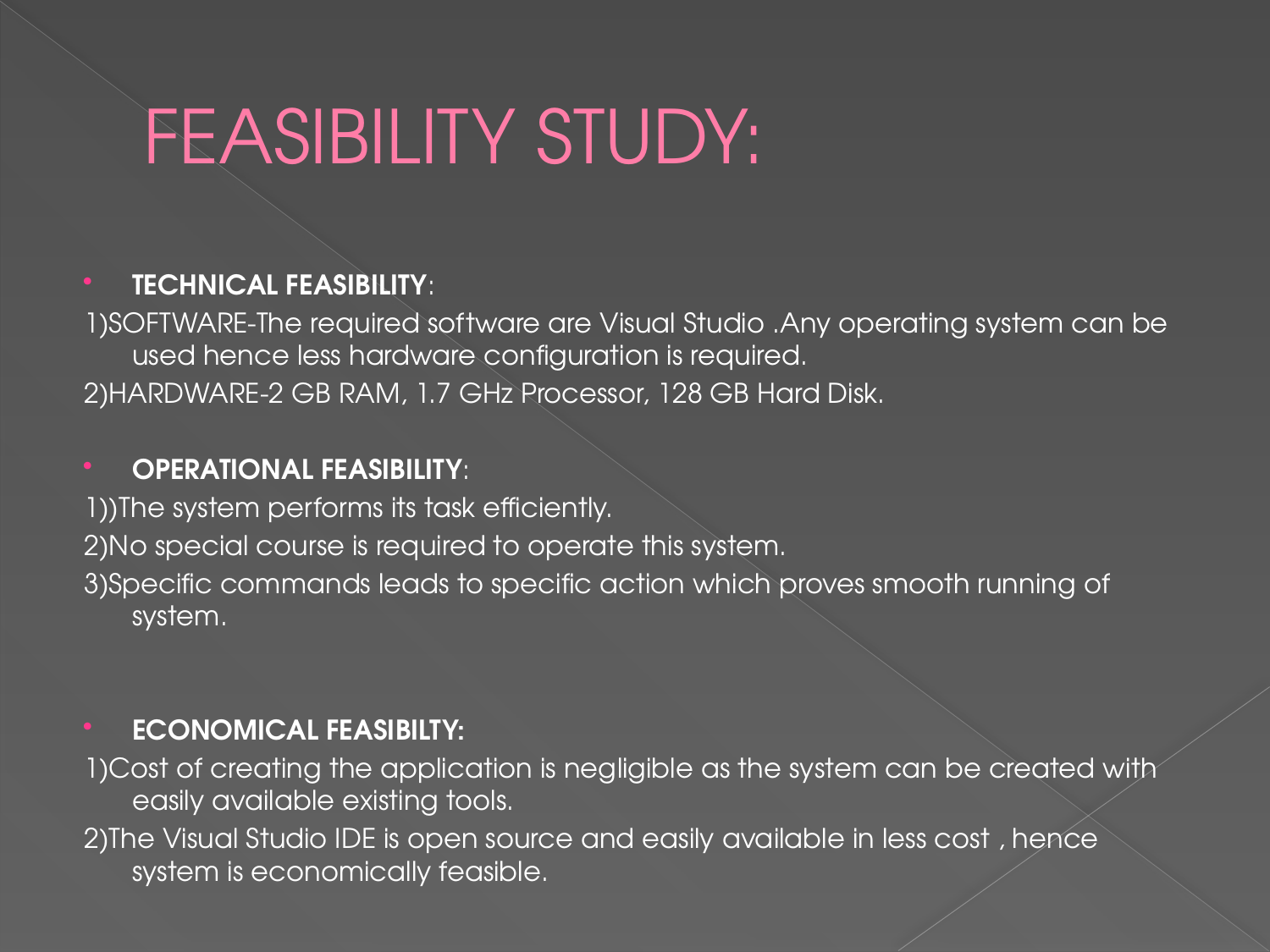

# FEASIBILITY STUDY:
TECHNICAL FEASIBILITY:
1)SOFTWARE-The required software are Visual Studio .Any operating system can be used hence less hardware configuration is required.
2)HARDWARE-2 GB RAM, 1.7 GHz Processor, 128 GB Hard Disk.

OPERATIONAL FEASIBILITY:
1))The system performs its task efficiently.
2)No special course is required to operate this system.
3)Specific commands leads to specific action which proves smooth running of system.

ECONOMICAL FEASIBILTY:
1)Cost of creating the application is negligible as the system can be created with easily available existing tools.
2)The Visual Studio IDE is open source and easily available in less cost , hence system is economically feasible.